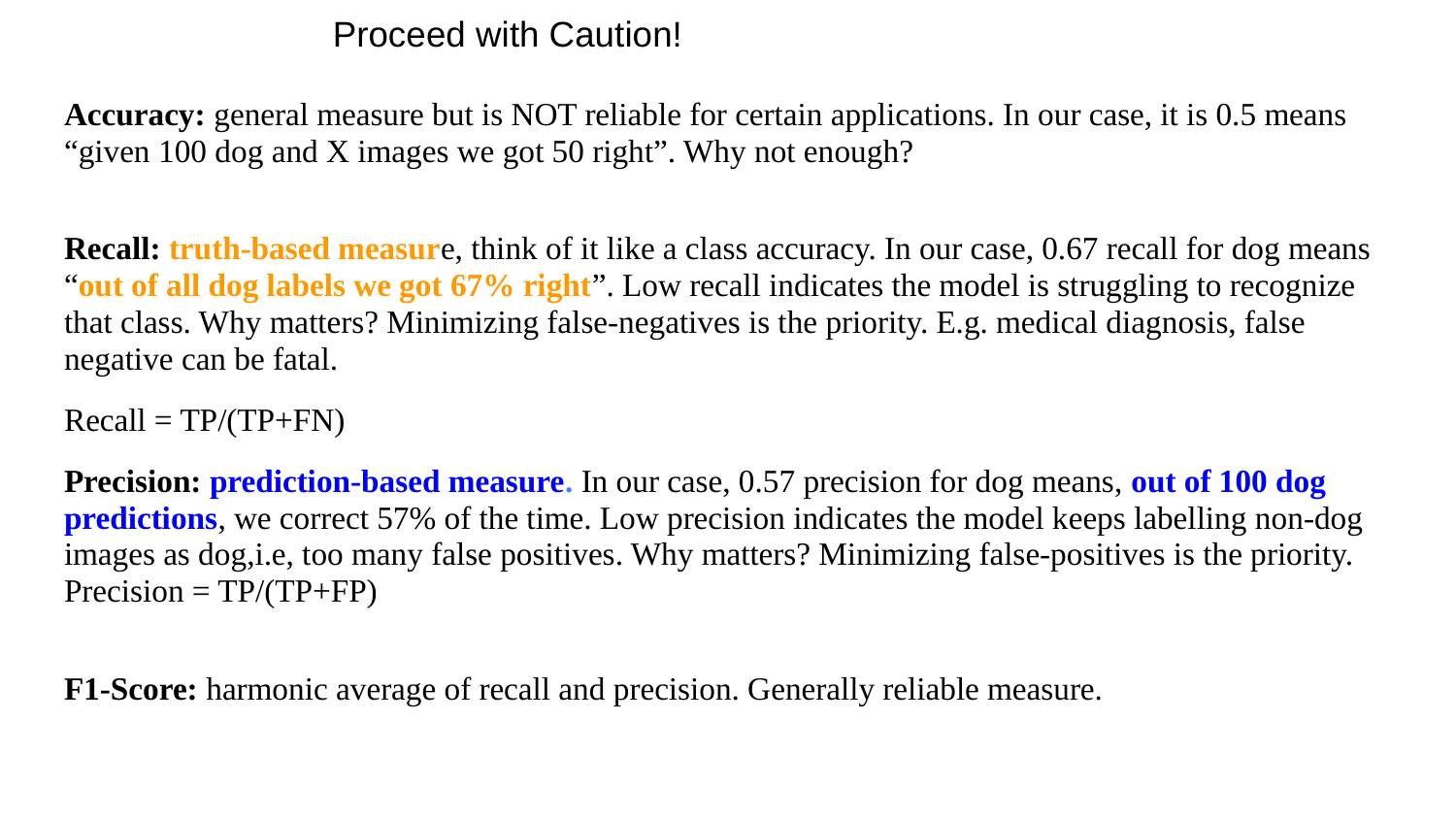

# Proceed with Caution!
Accuracy: general measure but is NOT reliable for certain applications. In our case, it is 0.5 means “given 100 dog and X images we got 50 right”. Why not enough?
Recall: truth-based measure, think of it like a class accuracy. In our case, 0.67 recall for dog means “out of all dog labels we got 67% right”. Low recall indicates the model is struggling to recognize that class. Why matters? Minimizing false-negatives is the priority. E.g. medical diagnosis, false negative can be fatal.
Recall = TP/(TP+FN)
Precision: prediction-based measure. In our case, 0.57 precision for dog means, out of 100 dog predictions, we correct 57% of the time. Low precision indicates the model keeps labelling non-dog images as dog,i.e, too many false positives. Why matters? Minimizing false-positives is the priority. Precision = TP/(TP+FP)
F1-Score: harmonic average of recall and precision. Generally reliable measure.